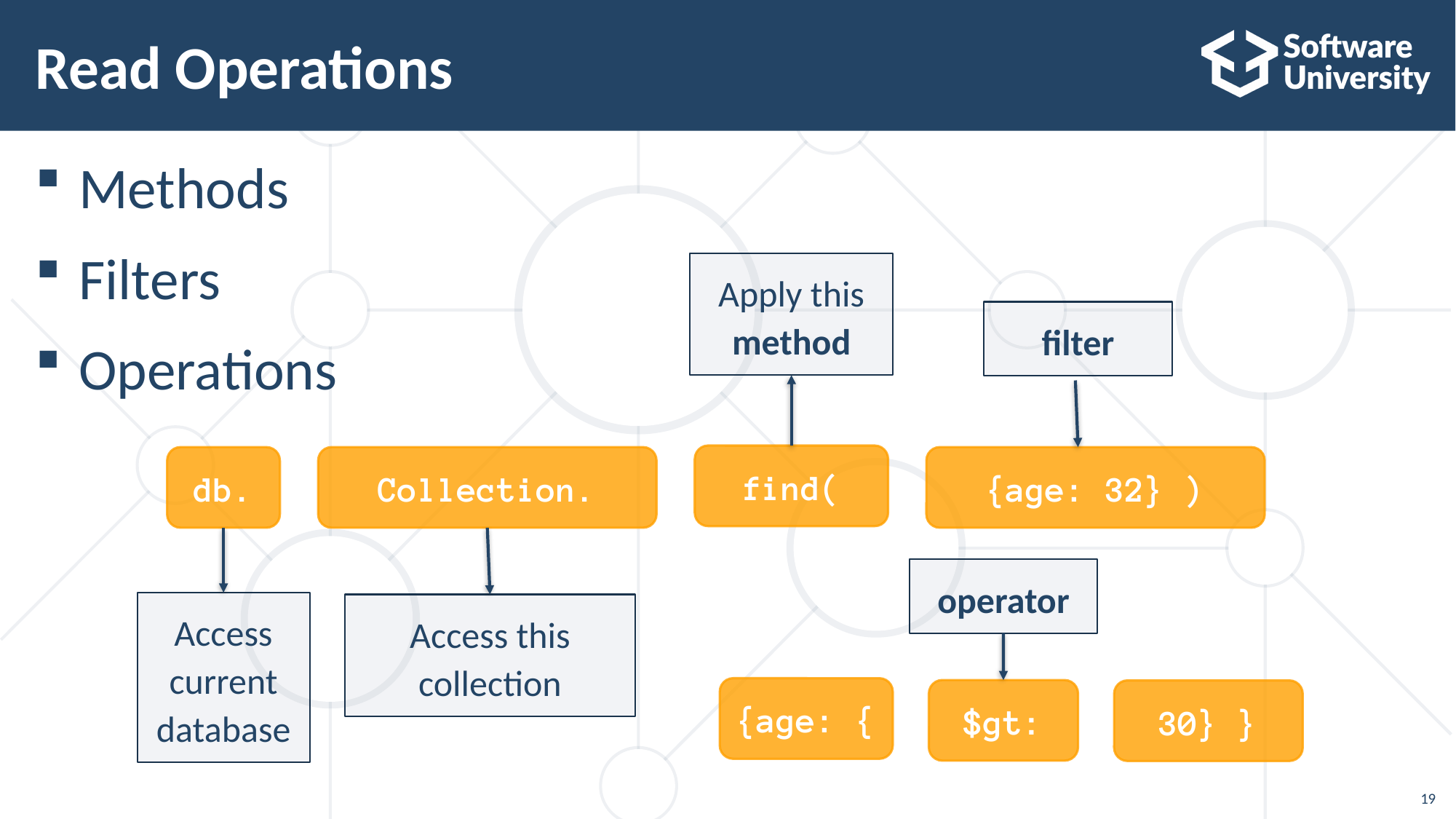

# Read Operations
Methods
Filters
Operations
Apply this method
filter

find(

db.

Collection.

{age: 32} )

operator
Access current database
Access this collection

{age: {

$gt:

30} }

19